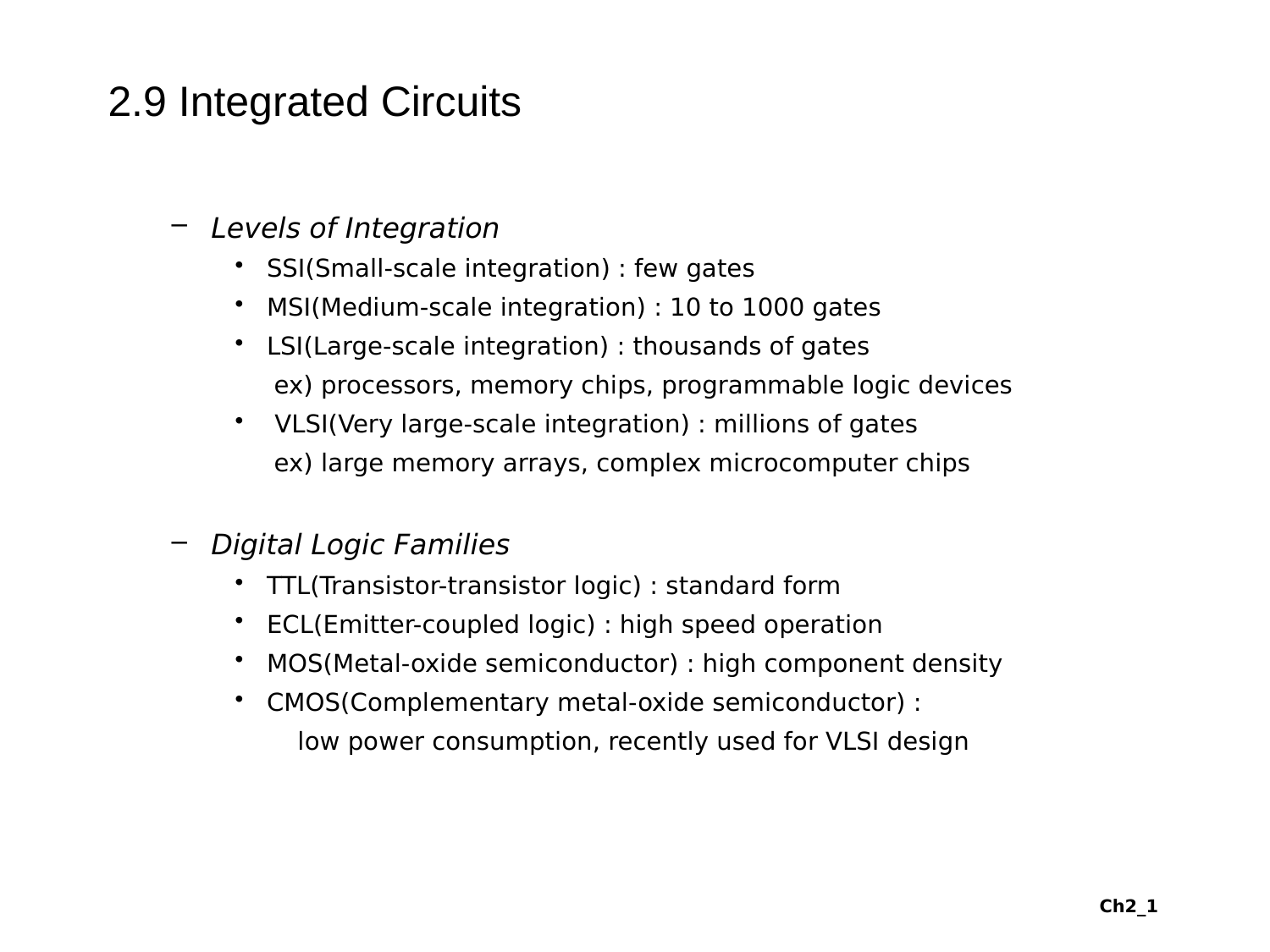

# 2.9 Integrated Circuits

Levels of Integration
SSI(Small-scale integration) : few gates
MSI(Medium-scale integration) : 10 to 1000 gates
LSI(Large-scale integration) : thousands of gates
     ex) processors, memory chips, programmable logic devices
 VLSI(Very large-scale integration) : millions of gates
     ex) large memory arrays, complex microcomputer chips

Digital Logic Families
TTL(Transistor-transistor logic) : standard form
ECL(Emitter-coupled logic) : high speed operation
MOS(Metal-oxide semiconductor) : high component density
CMOS(Complementary metal-oxide semiconductor) :
        low power consumption, recently used for VLSI design

Ch2_1